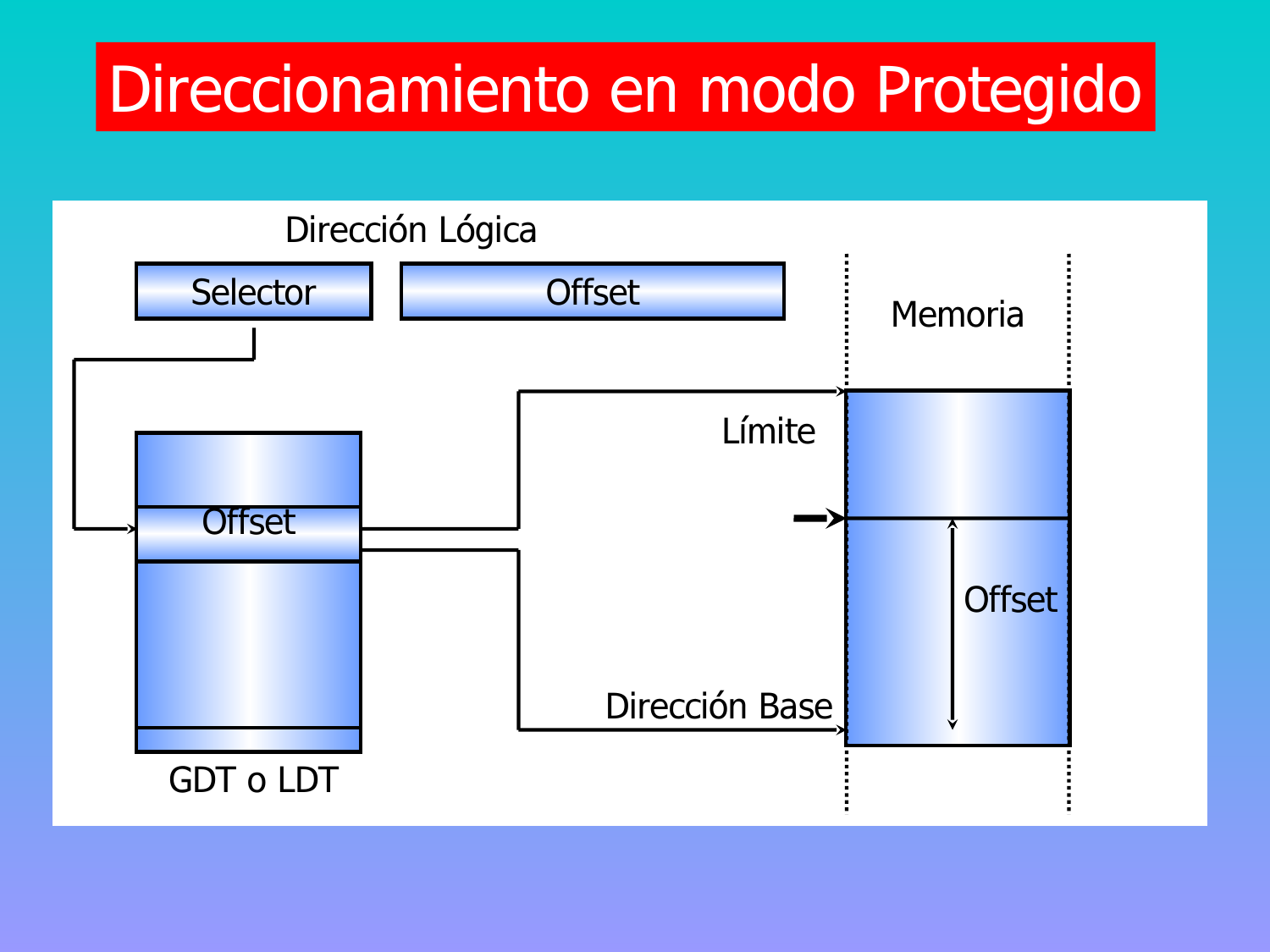

Direccionamiento en modo Protegido
Dirección Lógica

Selector
Offset
Memoria

Offset

Límite

Offset

Dirección Base

GDT o LDT